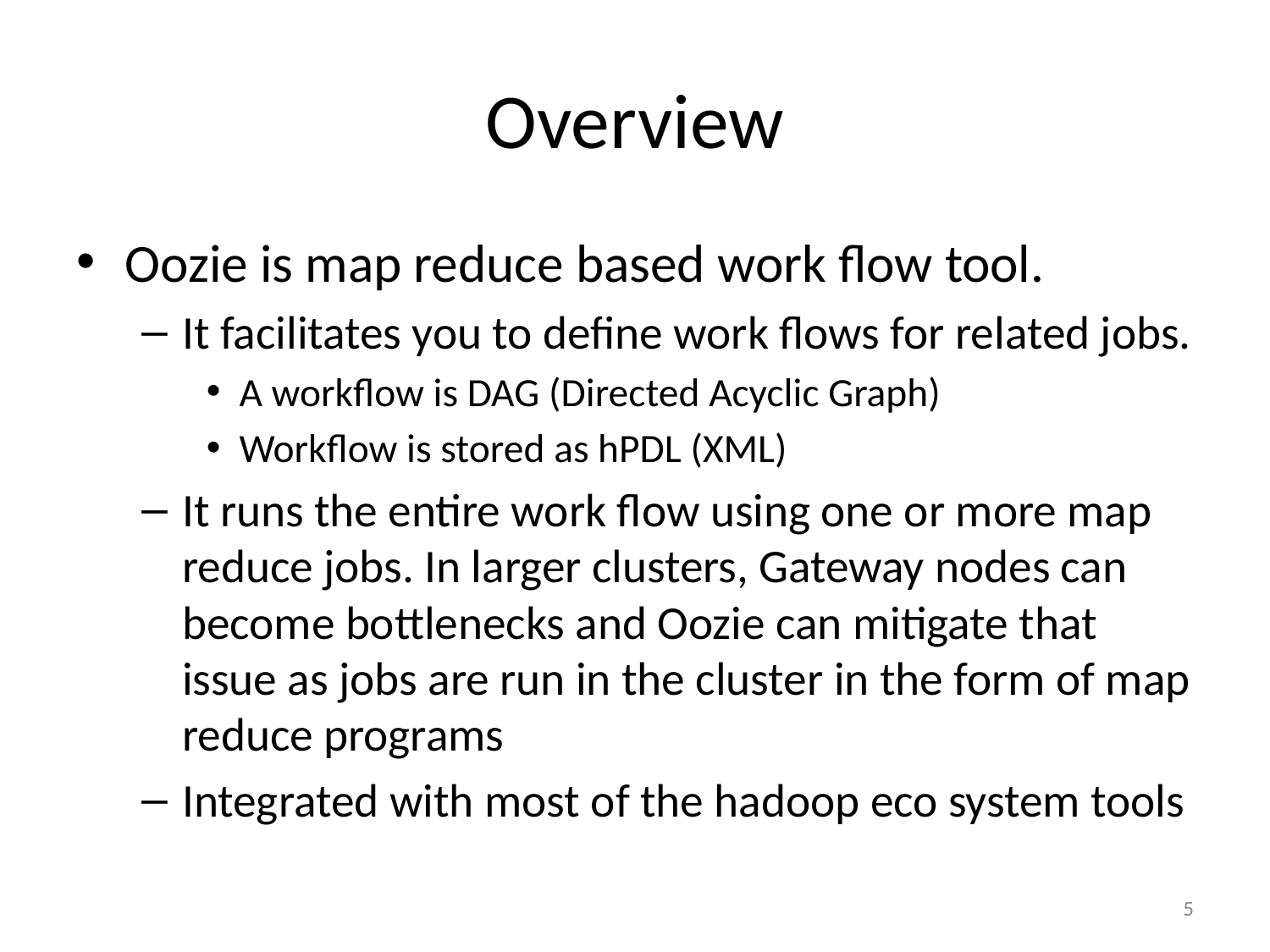

# Overview
Oozie is map reduce based work flow tool.
It facilitates you to define work flows for related jobs.
A workflow is DAG (Directed Acyclic Graph)
Workflow is stored as hPDL (XML)
It runs the entire work flow using one or more map reduce jobs. In larger clusters, Gateway nodes can become bottlenecks and Oozie can mitigate that issue as jobs are run in the cluster in the form of map reduce programs
Integrated with most of the hadoop eco system tools
5